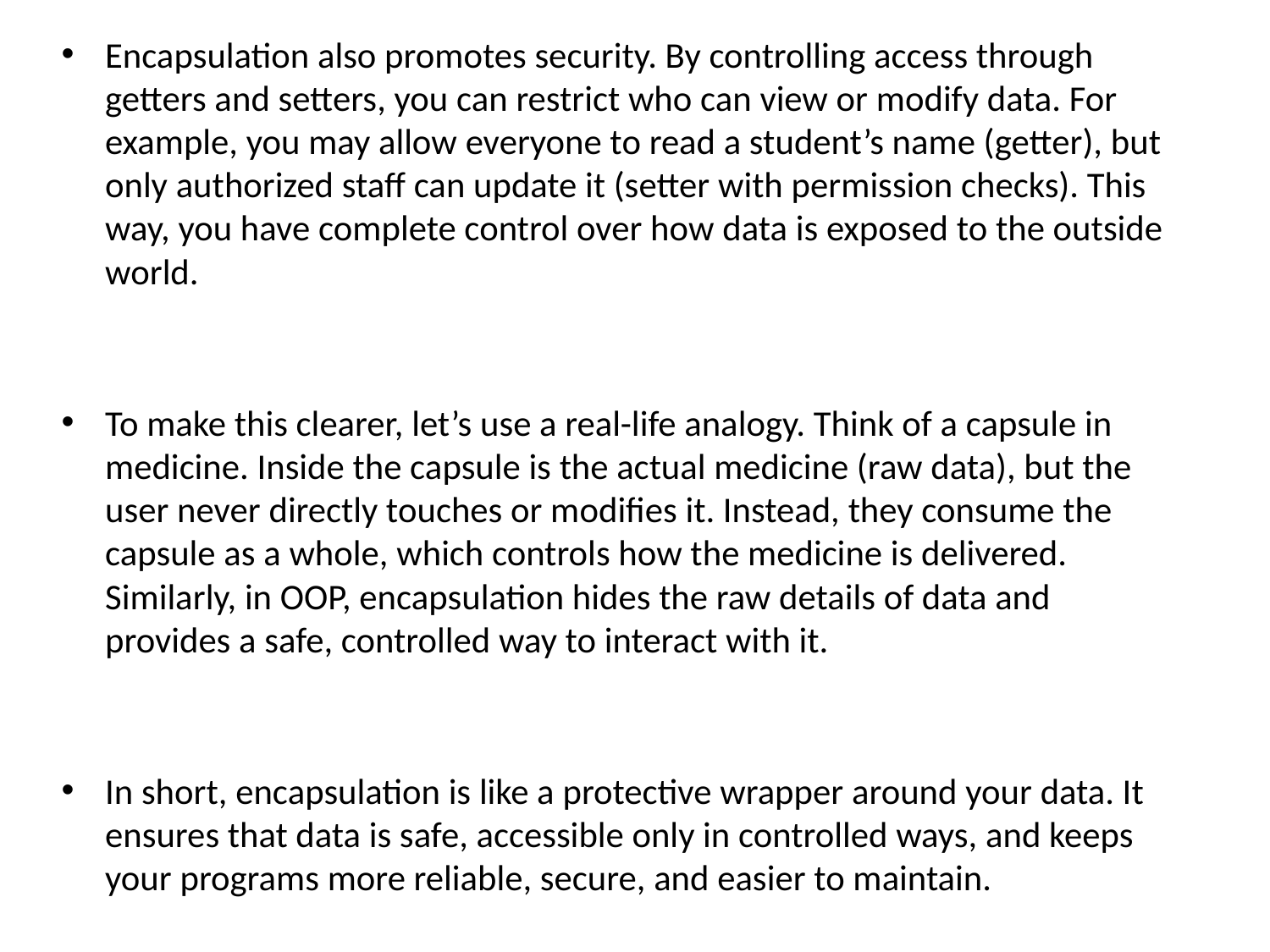

Encapsulation also promotes security. By controlling access through getters and setters, you can restrict who can view or modify data. For example, you may allow everyone to read a student’s name (getter), but only authorized staff can update it (setter with permission checks). This way, you have complete control over how data is exposed to the outside world.

To make this clearer, let’s use a real-life analogy. Think of a capsule in medicine. Inside the capsule is the actual medicine (raw data), but the user never directly touches or modifies it. Instead, they consume the capsule as a whole, which controls how the medicine is delivered. Similarly, in OOP, encapsulation hides the raw details of data and provides a safe, controlled way to interact with it.

In short, encapsulation is like a protective wrapper around your data. It ensures that data is safe, accessible only in controlled ways, and keeps your programs more reliable, secure, and easier to maintain.